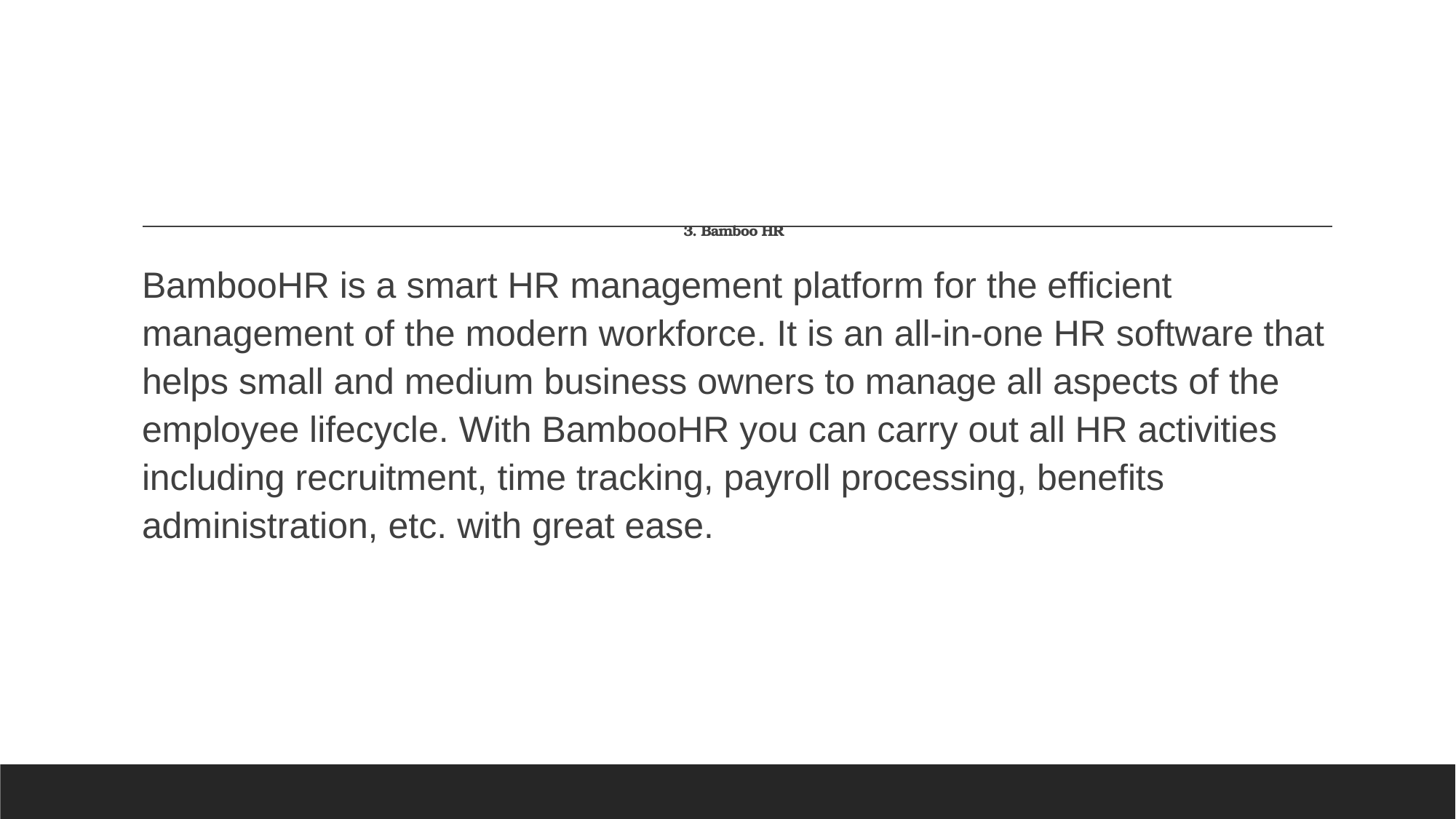

# 3. Bamboo HR
BambooHR is a smart HR management platform for the efficient management of the modern workforce. It is an all-in-one HR software that helps small and medium business owners to manage all aspects of the employee lifecycle. With BambooHR you can carry out all HR activities including recruitment, time tracking, payroll processing, benefits administration, etc. with great ease.